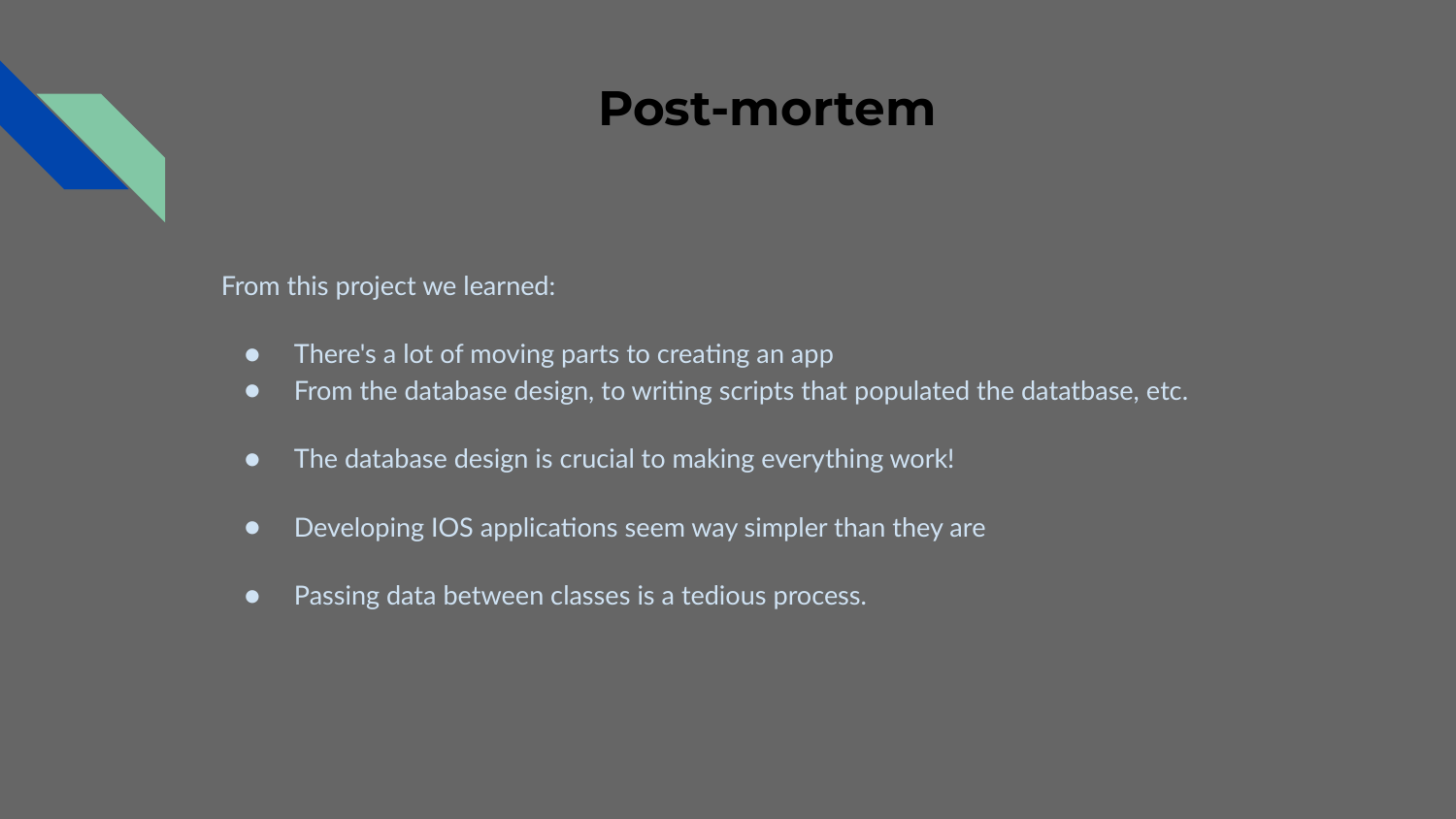

# Post-mortem
From this project we learned:
There's a lot of moving parts to creating an app
From the database design, to writing scripts that populated the datatbase, etc.
The database design is crucial to making everything work!
Developing IOS applications seem way simpler than they are
Passing data between classes is a tedious process.